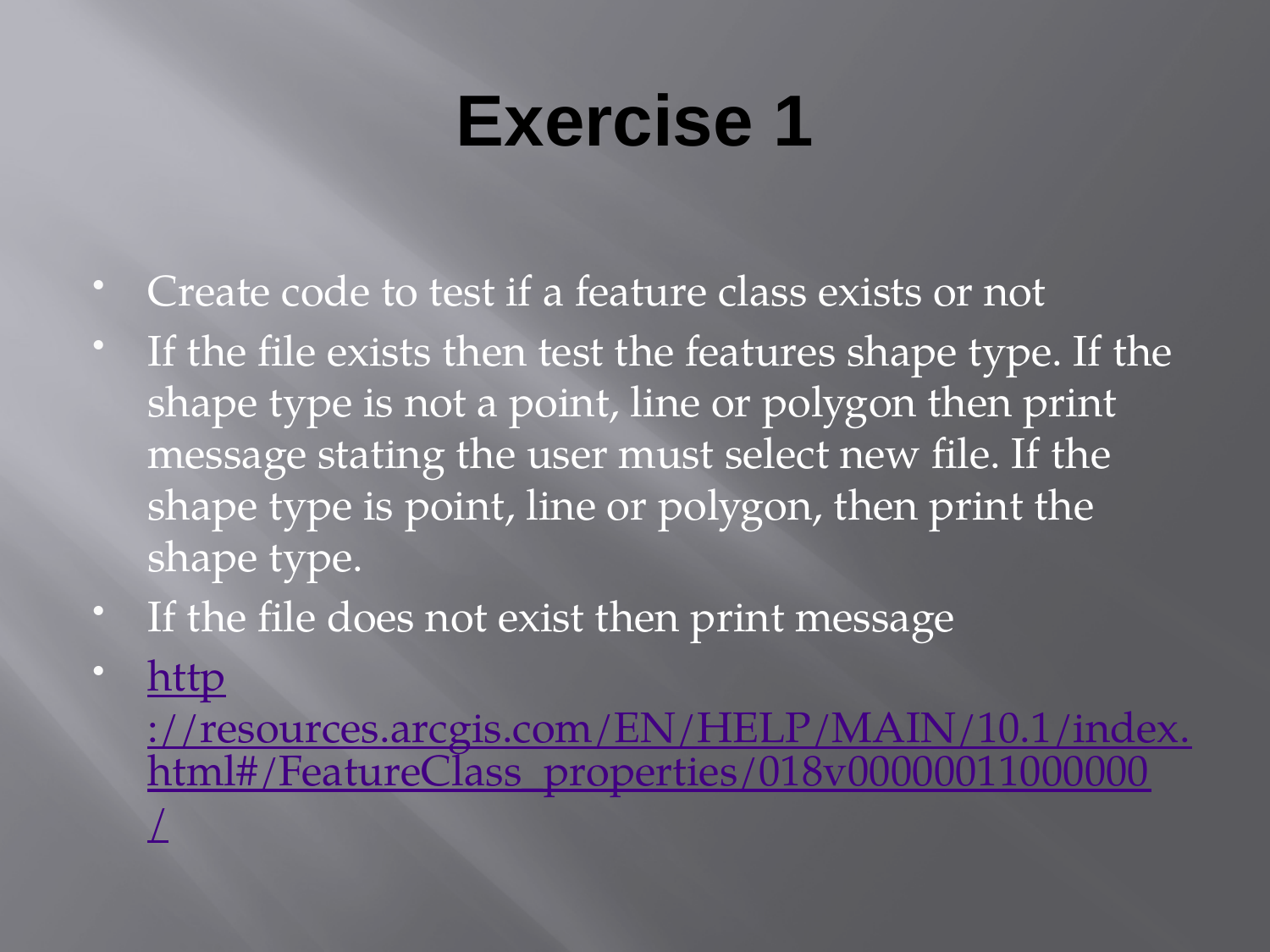

# Exercise 1

Create code to test if a feature class exists or not
If the file exists then test the features shape type. If the shape type is not a point, line or polygon then print message stating the user must select new file. If the shape type is point, line or polygon, then print the shape type.
If the file does not exist then print message
http://resources.arcgis.com/EN/HELP/MAIN/10.1/index.html#/FeatureClass_properties/018v00000011000000/